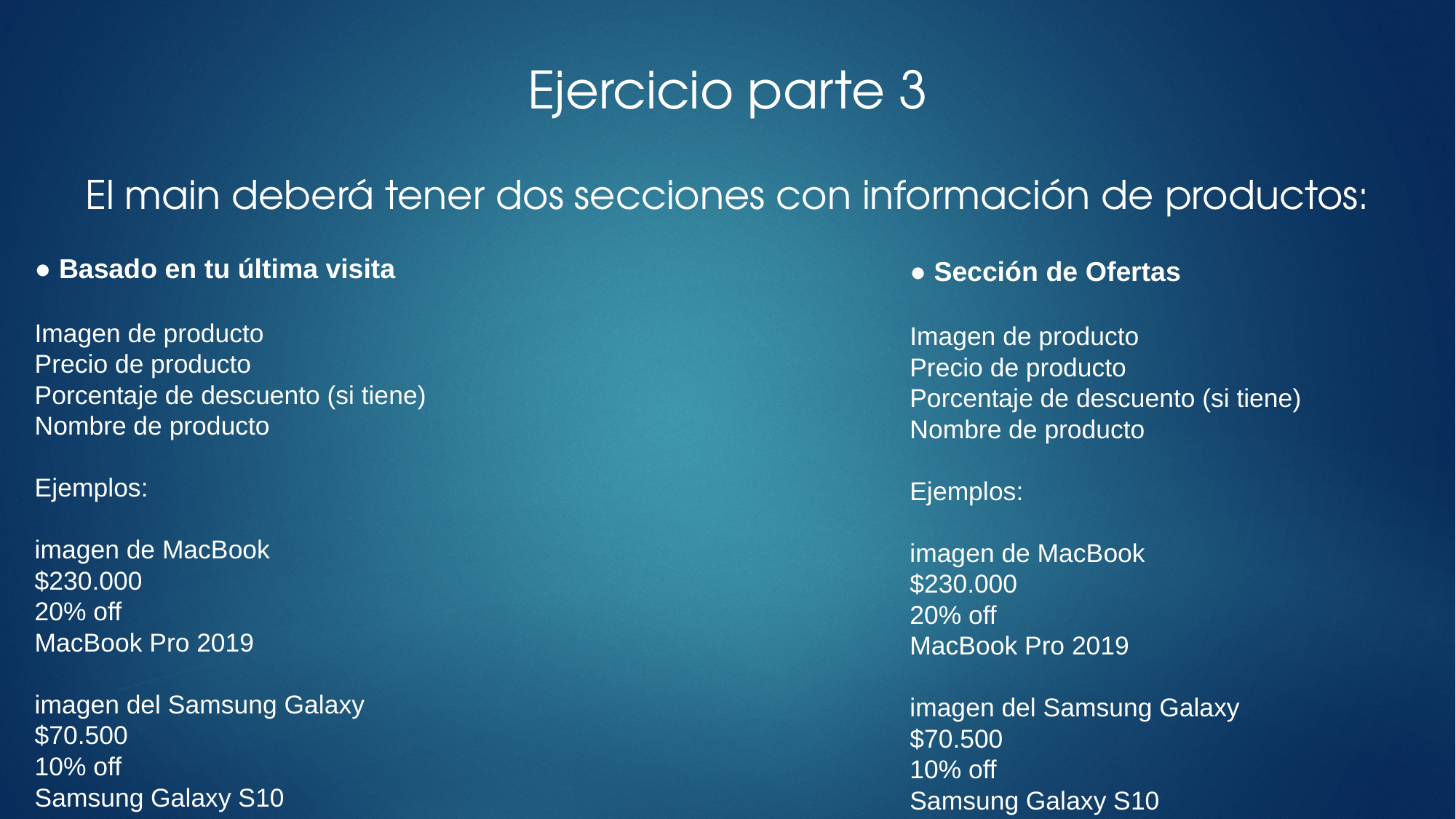

Ejercicio parte 3

El main deberá tener dos secciones con información de productos:

● Basado en tu última visita
Imagen de producto
Precio de producto
Porcentaje de descuento (si tiene)
Nombre de producto

Ejemplos:

imagen de MacBook
$230.000
20% off
MacBook Pro 2019

imagen del Samsung Galaxy
$70.500
10% off
Samsung Galaxy S10

● Sección de Ofertas

Imagen de producto
Precio de producto
Porcentaje de descuento (si tiene)
Nombre de producto

Ejemplos:

imagen de MacBook
$230.000
20% off
MacBook Pro 2019

imagen del Samsung Galaxy
$70.500
10% off
Samsung Galaxy S10